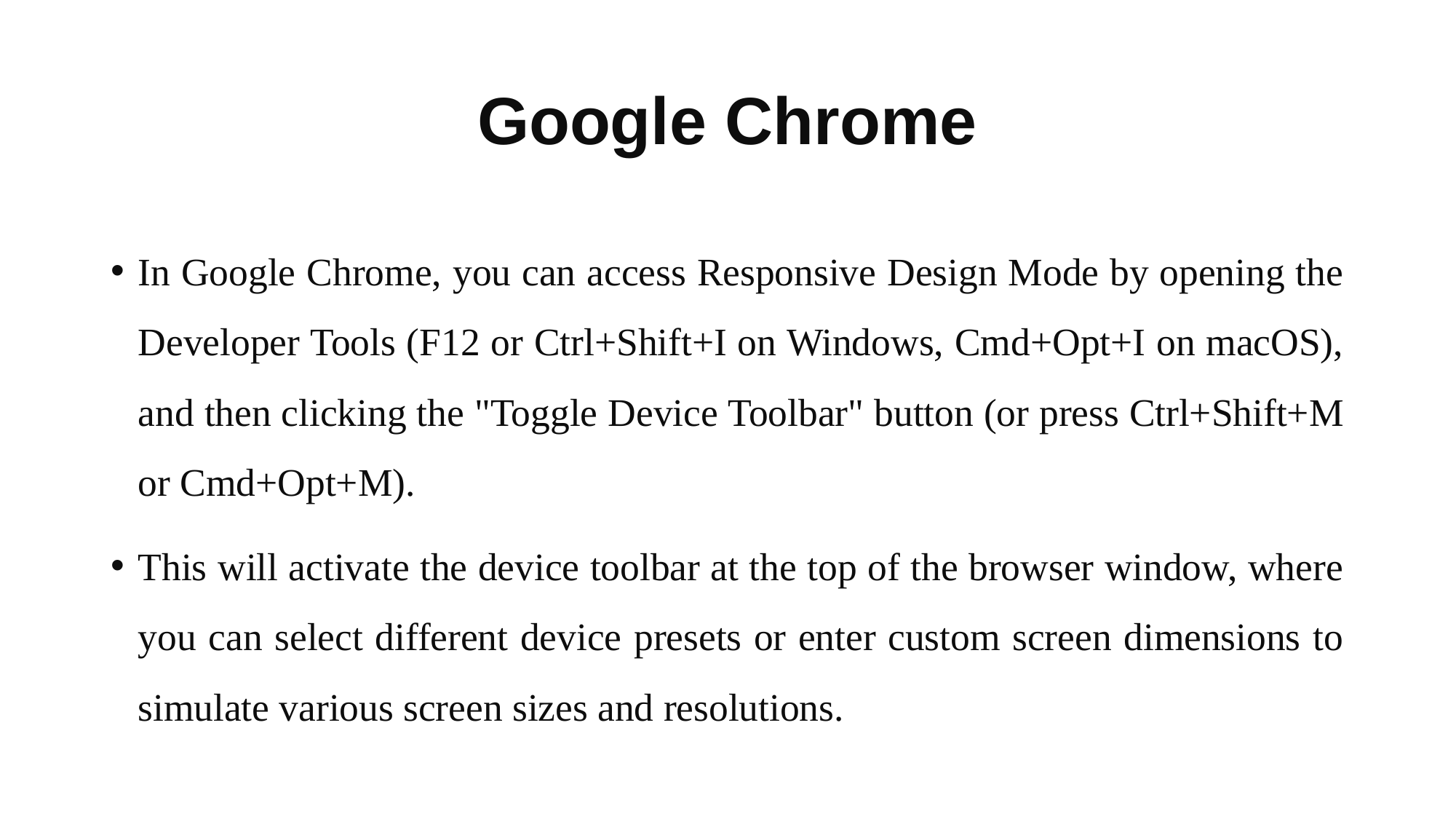

# Google Chrome
In Google Chrome, you can access Responsive Design Mode by opening the Developer Tools (F12 or Ctrl+Shift+I on Windows, Cmd+Opt+I on macOS), and then clicking the "Toggle Device Toolbar" button (or press Ctrl+Shift+M or Cmd+Opt+M).
This will activate the device toolbar at the top of the browser window, where you can select different device presets or enter custom screen dimensions to simulate various screen sizes and resolutions.